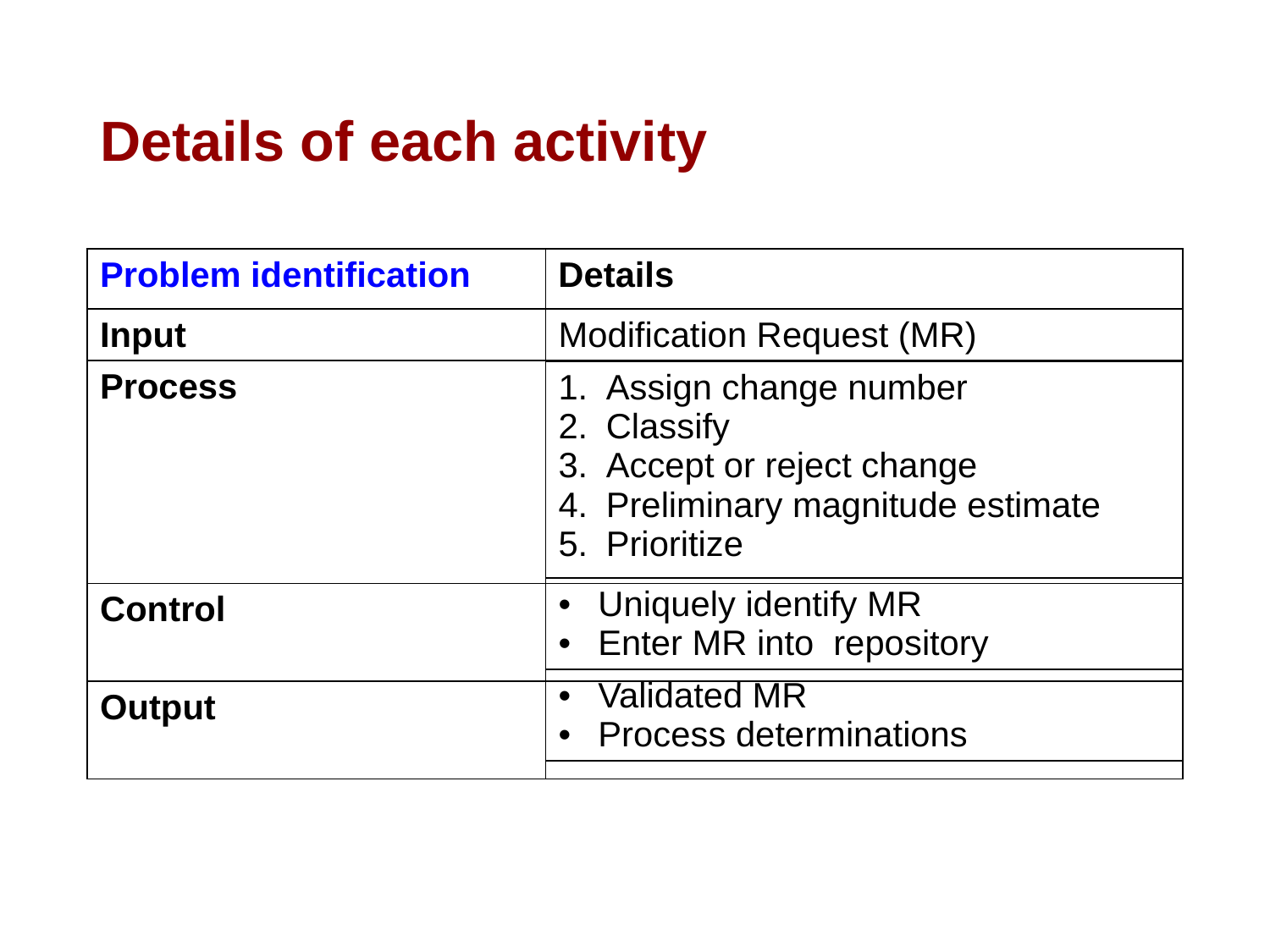

# Details of each activity
| Problem identification | Details |
| --- | --- |
| Input |  |
| Process |  |
| Control |  |
| Output |  |
| Modification Request (MR) |
| --- |
| Assign change number Classify Accept or reject change Preliminary magnitude estimate Prioritize |
| Uniquely identify MR Enter MR into repository |
| Validated MR Process determinations |